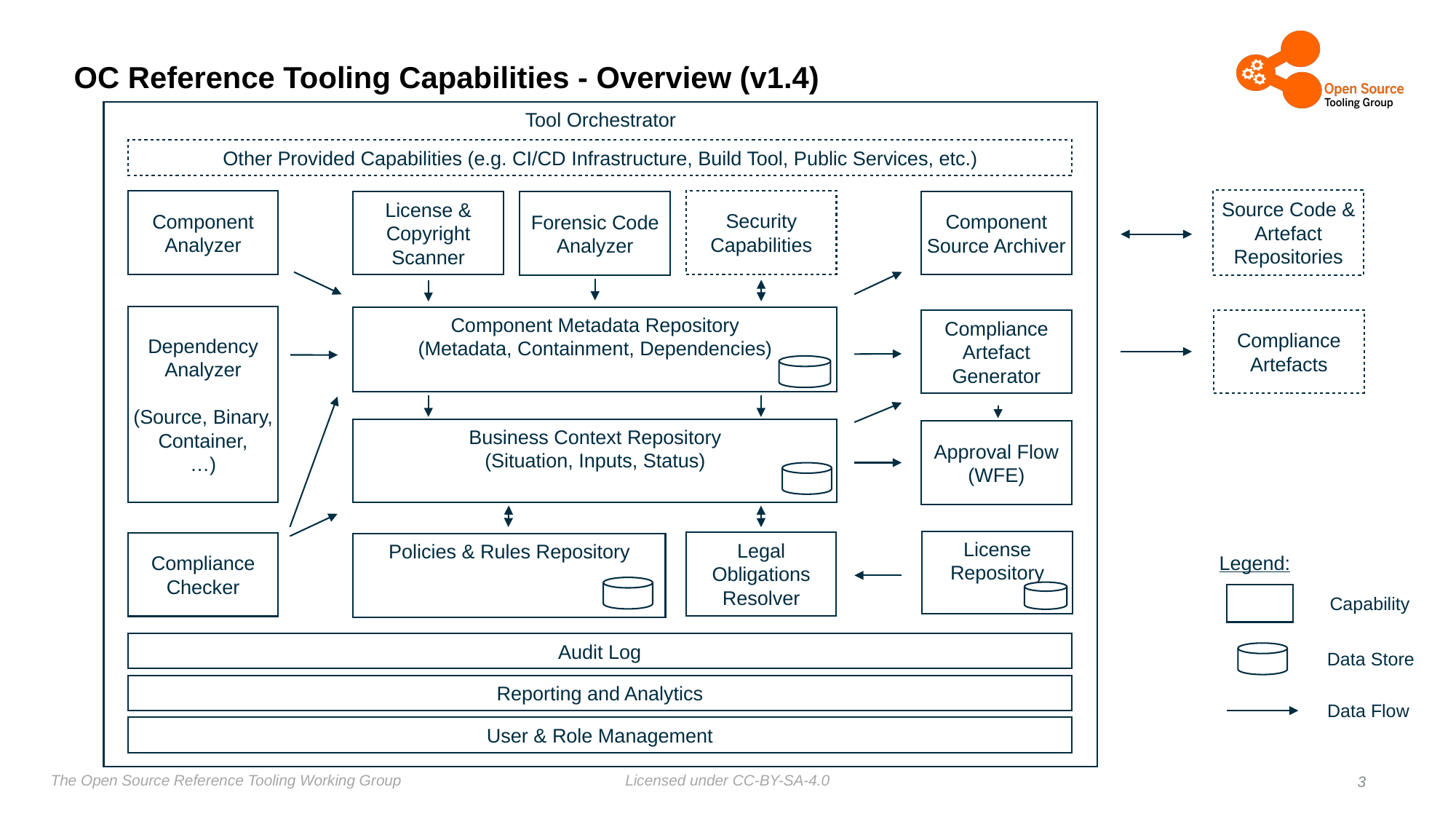

# OC Reference Tooling Capabilities - Overview (v1.4)
Tool Orchestrator
Other Provided Capabilities (e.g. CI/CD Infrastructure, Build Tool, Public Services, etc.)
Source Code & Artefact Repositories
Security Capabilities
Component Analyzer
License & Copyright Scanner
Component Source Archiver
Forensic Code Analyzer

Dependency Analyzer

(Source, Binary, Container,
…)
Component Metadata Repository
(Metadata, Containment, Dependencies)
Compliance Artefact Generator
Compliance Artefacts

Business Context Repository
(Situation, Inputs, Status)
Approval Flow (WFE)

License Repository
Legal Obligations Resolver
Compliance Checker
Policies & Rules Repository
Legend:

Capability
Audit Log
Data Store

Reporting and Analytics
Data Flow

User & Role Management
3